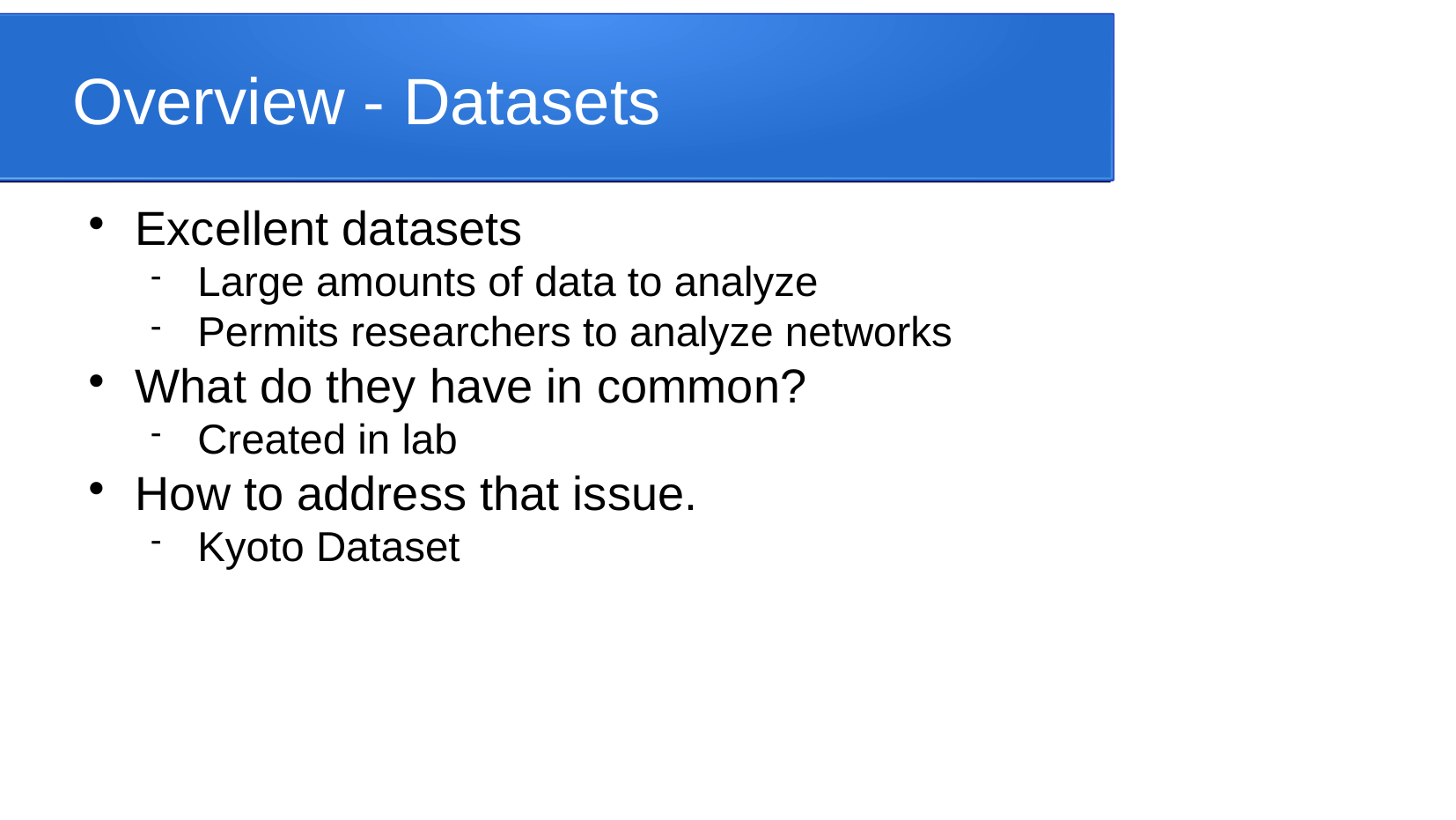

Overview - Datasets
Excellent datasets
Large amounts of data to analyze
Permits researchers to analyze networks
What do they have in common?
Created in lab
How to address that issue.
Kyoto Dataset